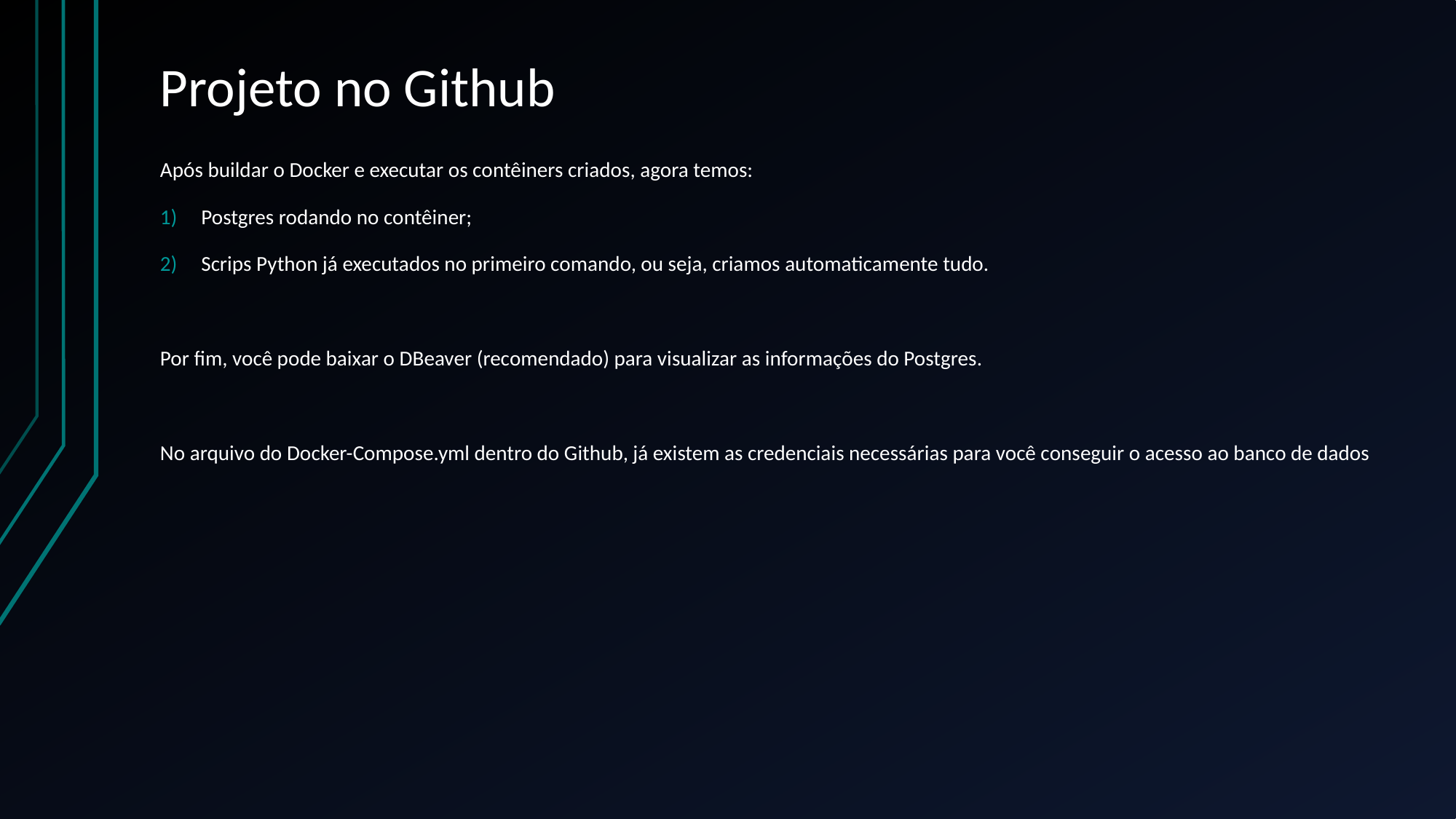

# Projeto no Github
Após buildar o Docker e executar os contêiners criados, agora temos:
Postgres rodando no contêiner;
Scrips Python já executados no primeiro comando, ou seja, criamos automaticamente tudo.

Por fim, você pode baixar o DBeaver (recomendado) para visualizar as informações do Postgres.

No arquivo do Docker-Compose.yml dentro do Github, já existem as credenciais necessárias para você conseguir o acesso ao banco de dados